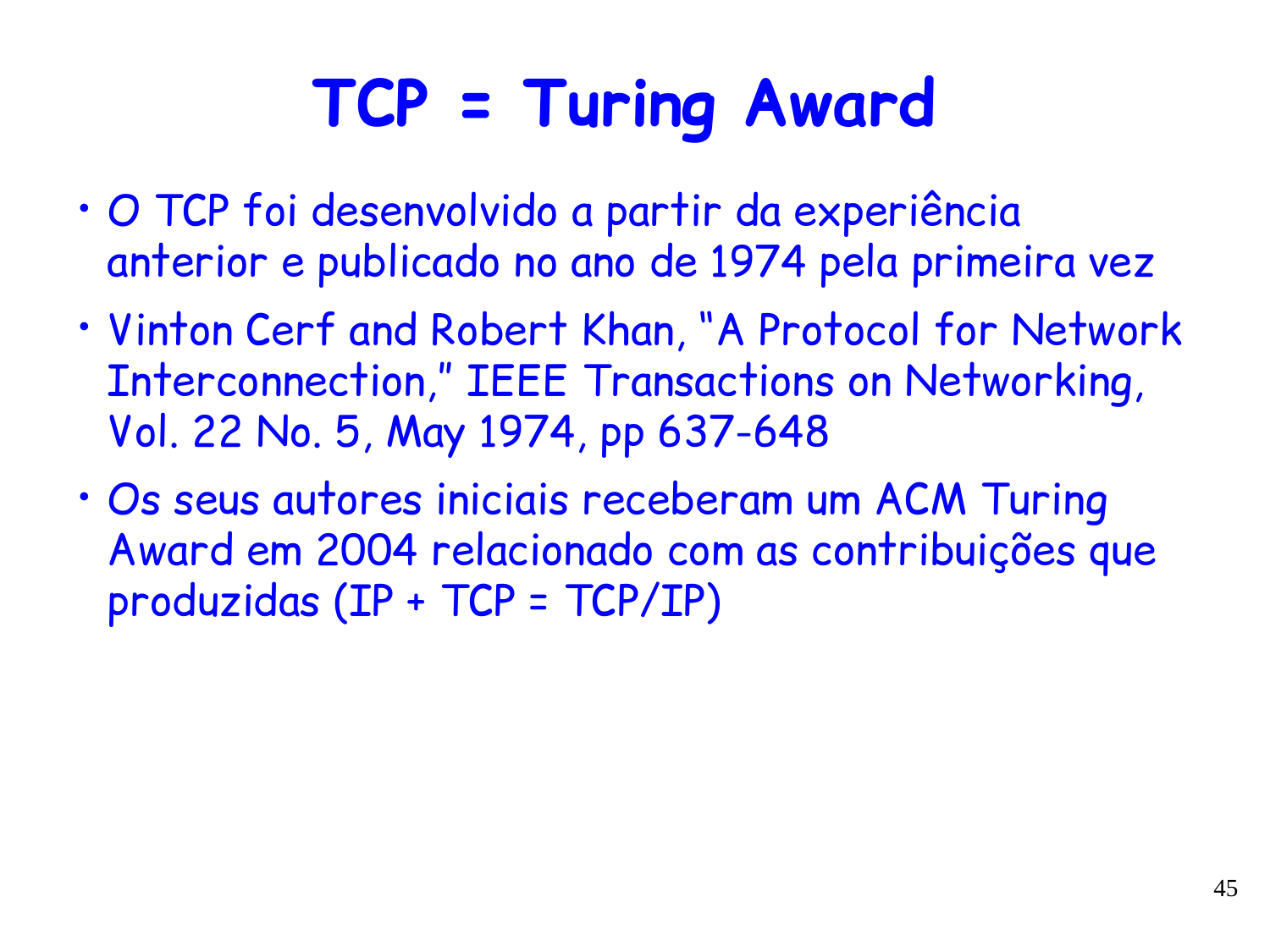

# TCP = Turing Award
O TCP foi desenvolvido a partir da experiência anterior e publicado no ano de 1974 pela primeira vez
Vinton Cerf and Robert Khan, “A Protocol for Network Interconnection,” IEEE Transactions on Networking, Vol. 22 No. 5, May 1974, pp 637-648
Os seus autores iniciais receberam um ACM Turing Award em 2004 relacionado com as contribuições que produzidas (IP + TCP = TCP/IP)
45